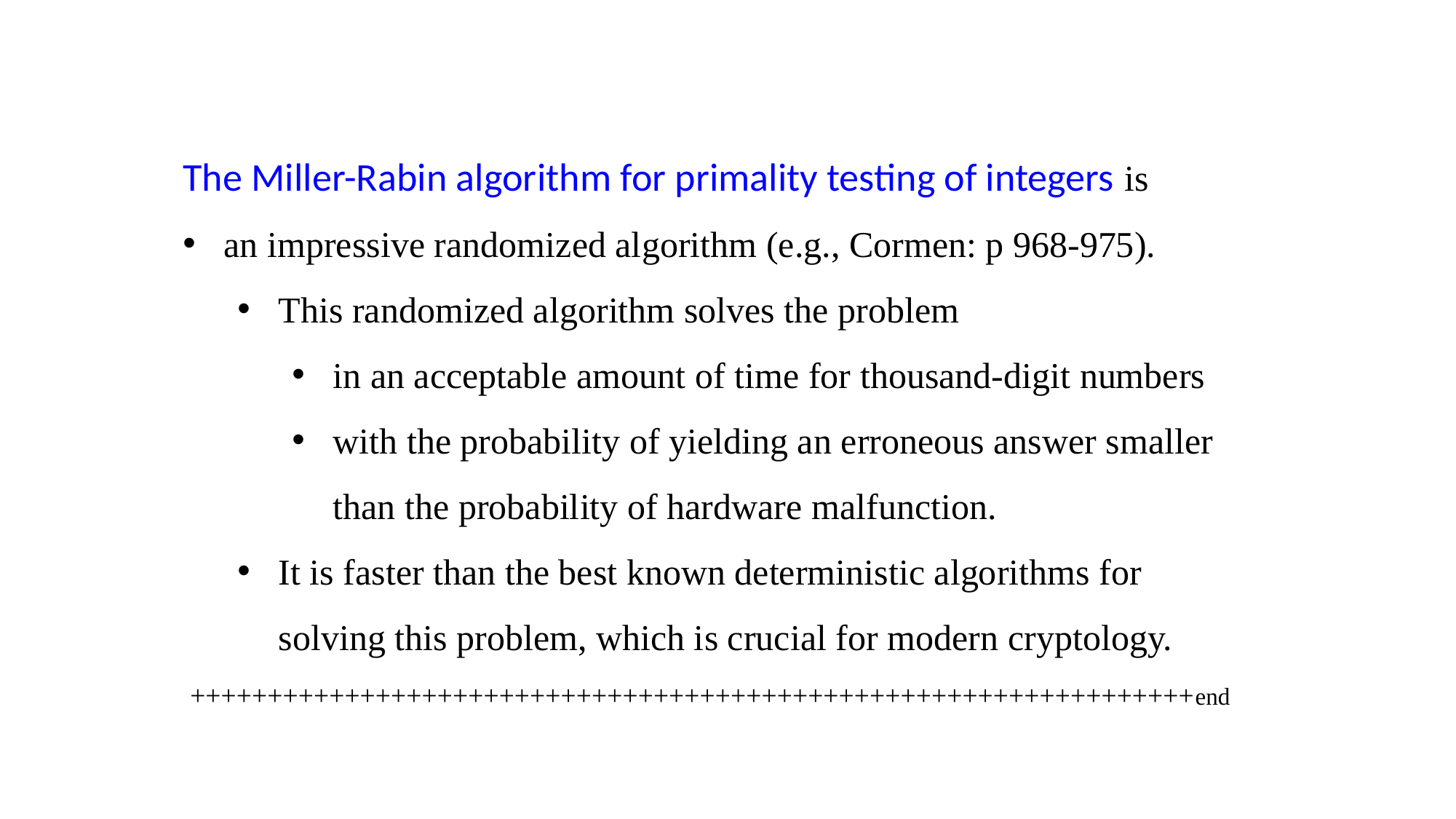

The Miller-Rabin algorithm for primality testing of integers is
an impressive randomized algorithm (e.g., Cormen: p 968-975).
This randomized algorithm solves the problem
in an acceptable amount of time for thousand-digit numbers
with the probability of yielding an erroneous answer smaller than the probability of hardware malfunction.
It is faster than the best known deterministic algorithms for solving this problem, which is crucial for modern cryptology.
+++++++++++++++++++++++++++++++++++++++++++++++++++++++++++++++++end